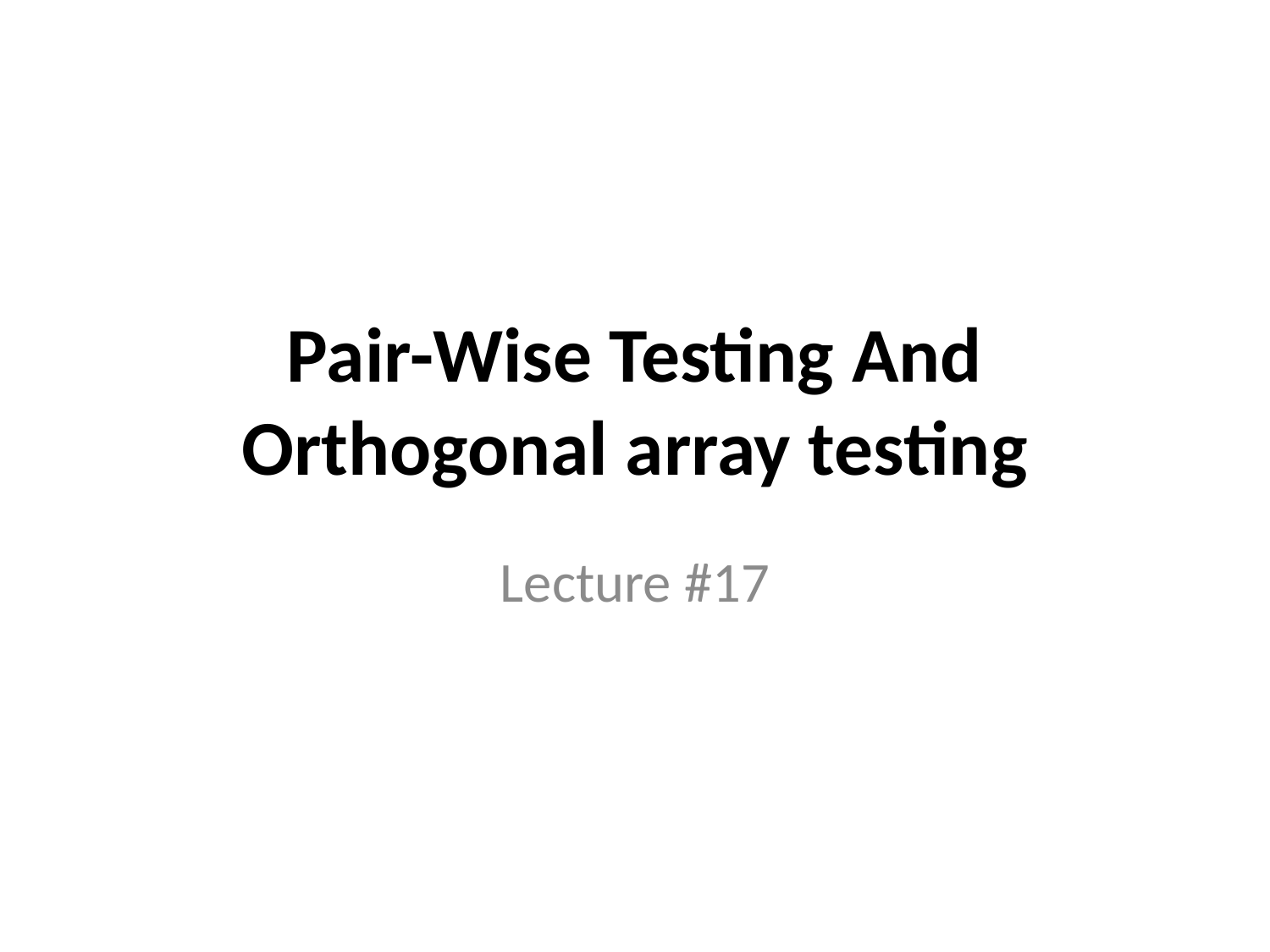

# Pair-Wise Testing And Orthogonal array testing
Lecture #17